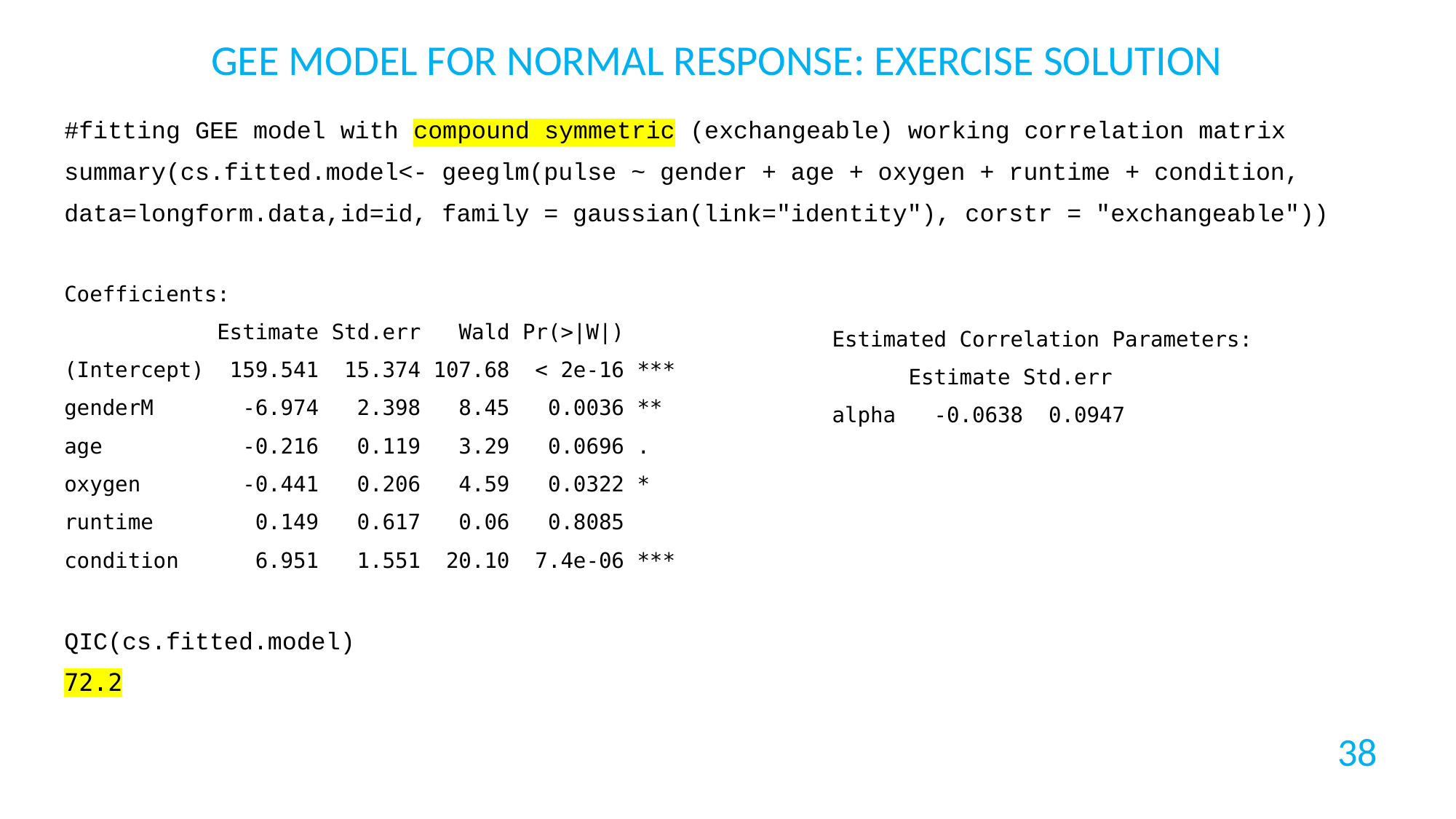

GEE MODEL FOR NORMAL RESPONSE: Exercise solution
#fitting GEE model with compound symmetric (exchangeable) working correlation matrix
summary(cs.fitted.model<- geeglm(pulse ~ gender + age + oxygen + runtime + condition,
data=longform.data,id=id, family = gaussian(link="identity"), corstr = "exchangeable"))

Coefficients:
            Estimate Std.err   Wald Pr(>|W|)
(Intercept)  159.541  15.374 107.68  < 2e-16 ***
genderM       -6.974   2.398   8.45   0.0036 **
age           -0.216   0.119   3.29   0.0696 .
oxygen        -0.441   0.206   4.59   0.0322 *
runtime        0.149   0.617   0.06   0.8085
condition      6.951   1.551  20.10  7.4e-06 ***

QIC(cs.fitted.model)
72.2

Estimated Correlation Parameters:
      Estimate Std.err
alpha   -0.0638  0.0947
38